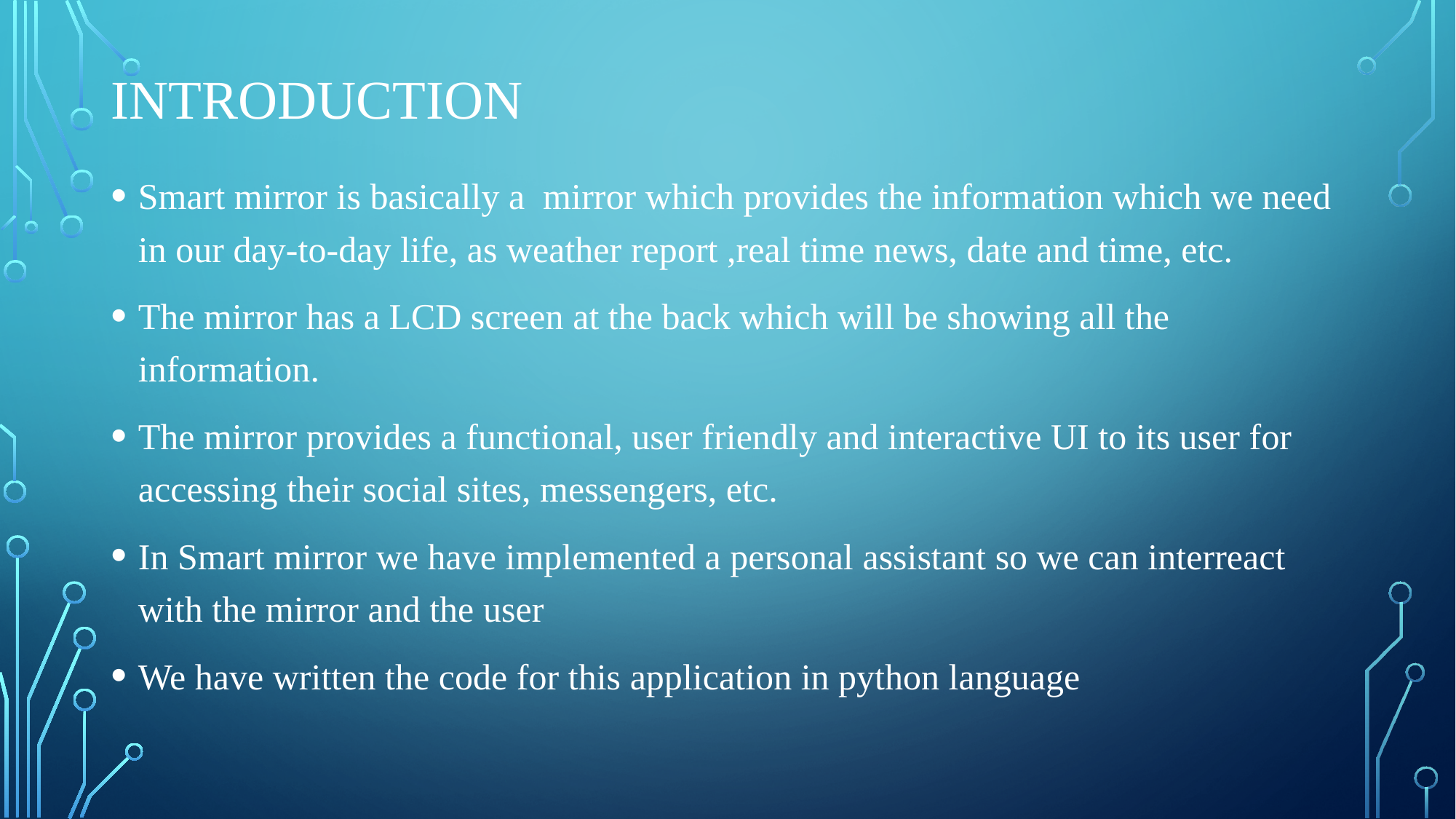

# Introduction
Smart mirror is basically a  mirror which provides the information which we need in our day-to-day life, as weather report ,real time news, date and time, etc.
The mirror has a LCD screen at the back which will be showing all the information.
The mirror provides a functional, user friendly and interactive UI to its user for accessing their social sites, messengers, etc.
In Smart mirror we have implemented a personal assistant so we can interreact with the mirror and the user
We have written the code for this application in python language